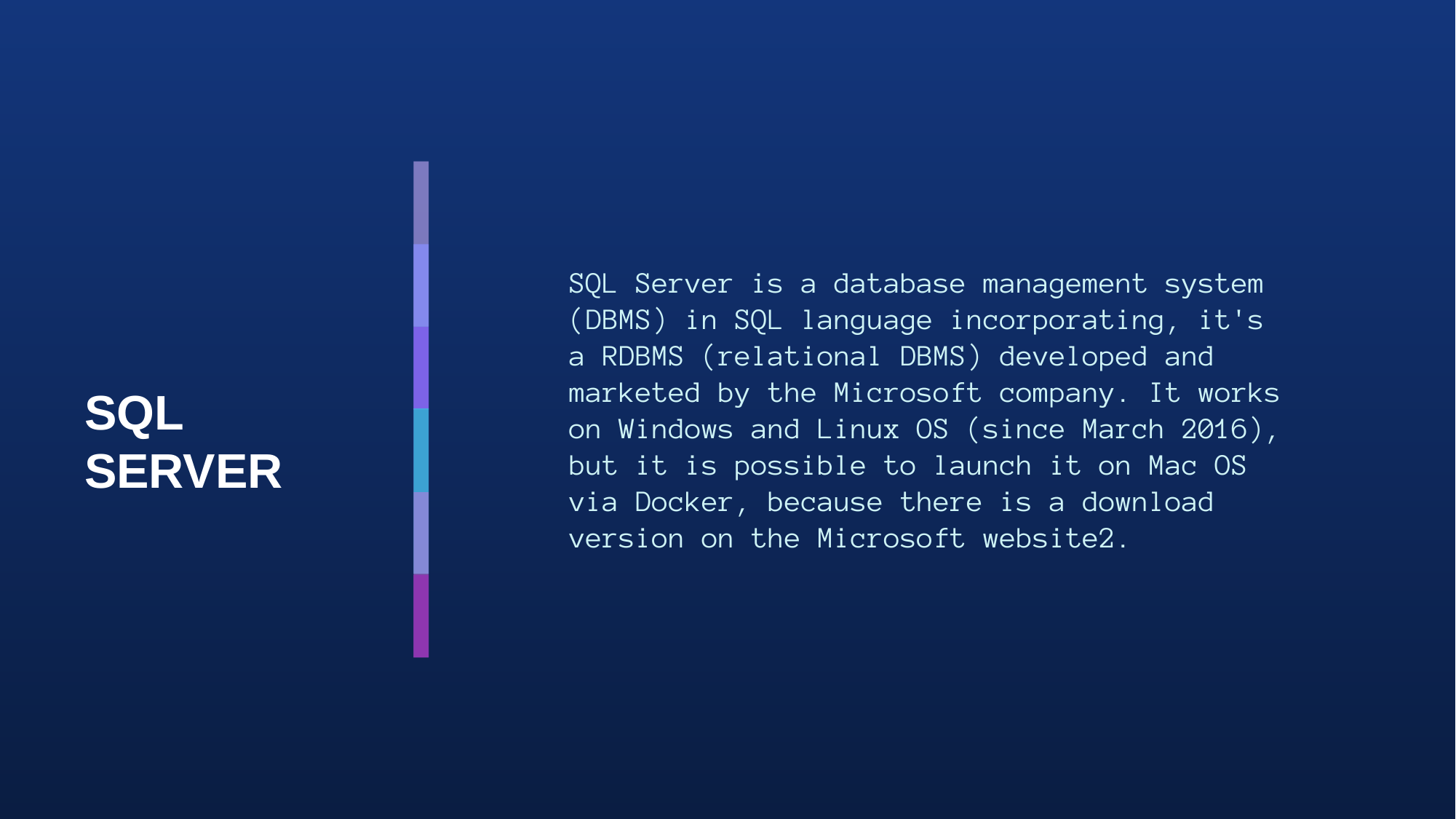

SQL Server is a database management system (DBMS) in SQL language incorporating, it's a RDBMS (relational DBMS) developed and marketed by the Microsoft company. It works on Windows and Linux OS (since March 2016), but it is possible to launch it on Mac OS via Docker, because there is a download version on the Microsoft website2.
SQL SERVER